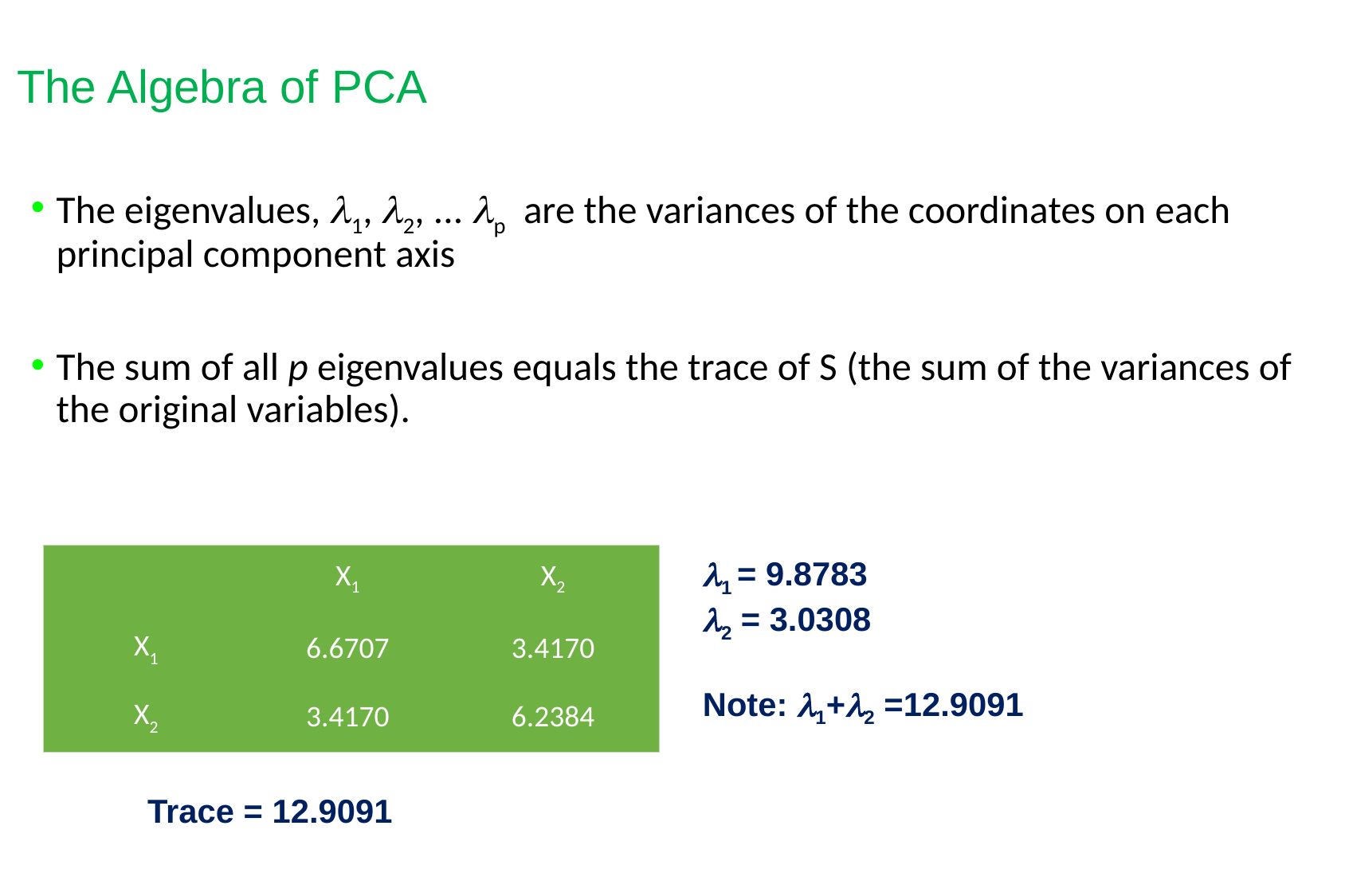

# The Algebra of PCA
The eigenvalues, λ1, λ2, ... λp  are the variances of the coordinates on each principal component axis

The sum of all p eigenvalues equals the trace of S (the sum of the variances of the original variables).

|  | X1 | X2 |
| --- | --- | --- |
| X1 | 6.6707 | 3.4170 |
| X2 | 3.4170 | 6.2384 |
λ1 = 9.8783
λ2 = 3.0308
Note: λ1+λ2 =12.9091
Trace = 12.9091